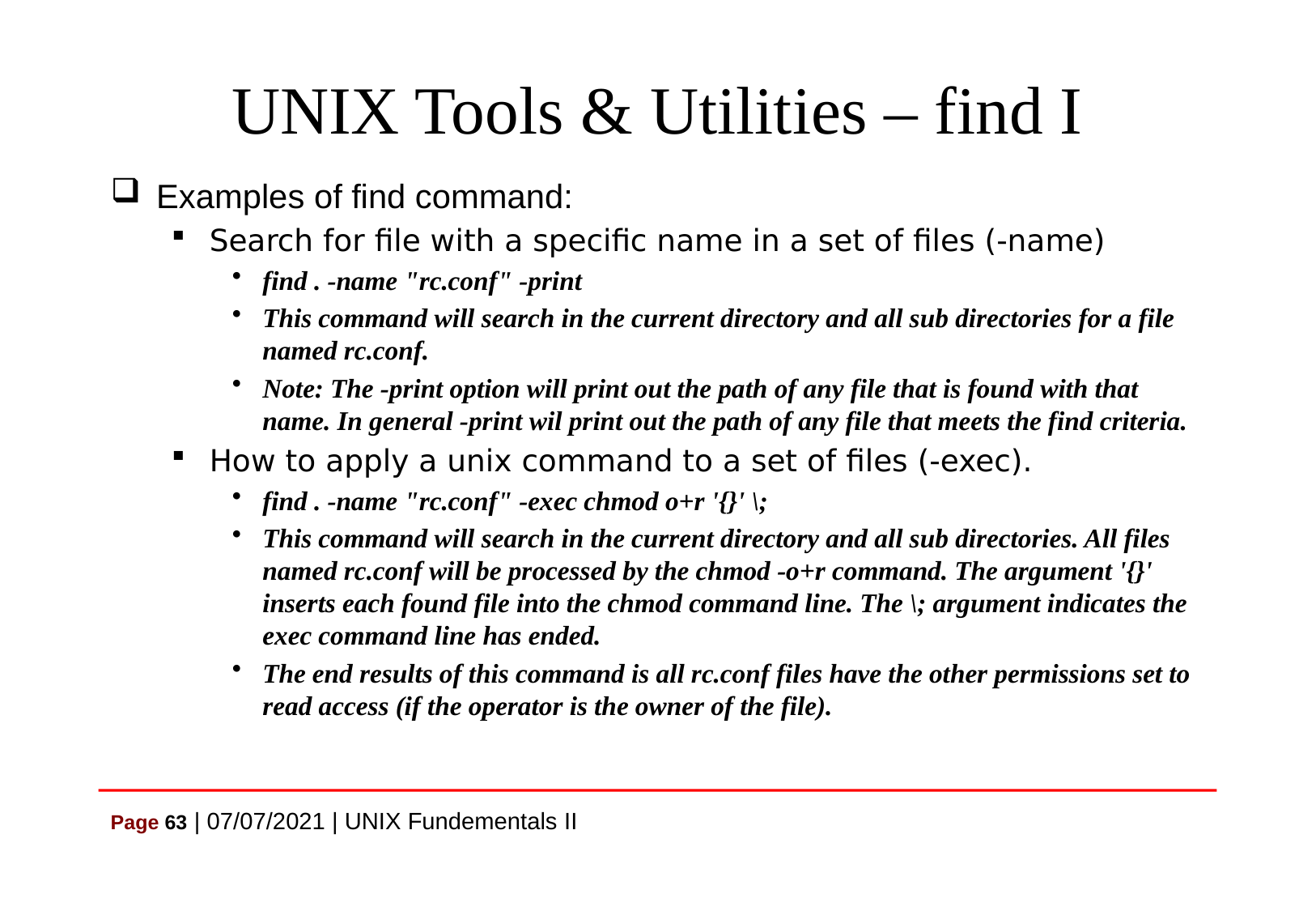

# UNIX Tools & Utilities – find I
Examples of find command:
Search for file with a specific name in a set of files (-name)
find . -name "rc.conf" -print
This command will search in the current directory and all sub directories for a file named rc.conf.
Note: The -print option will print out the path of any file that is found with that name. In general -print wil print out the path of any file that meets the find criteria.
How to apply a unix command to a set of files (-exec).
find . -name "rc.conf" -exec chmod o+r '{}' \;
This command will search in the current directory and all sub directories. All files named rc.conf will be processed by the chmod -o+r command. The argument '{}' inserts each found file into the chmod command line. The \; argument indicates the exec command line has ended.
The end results of this command is all rc.conf files have the other permissions set to read access (if the operator is the owner of the file).
Page 63 | 07/07/2021 | UNIX Fundementals II